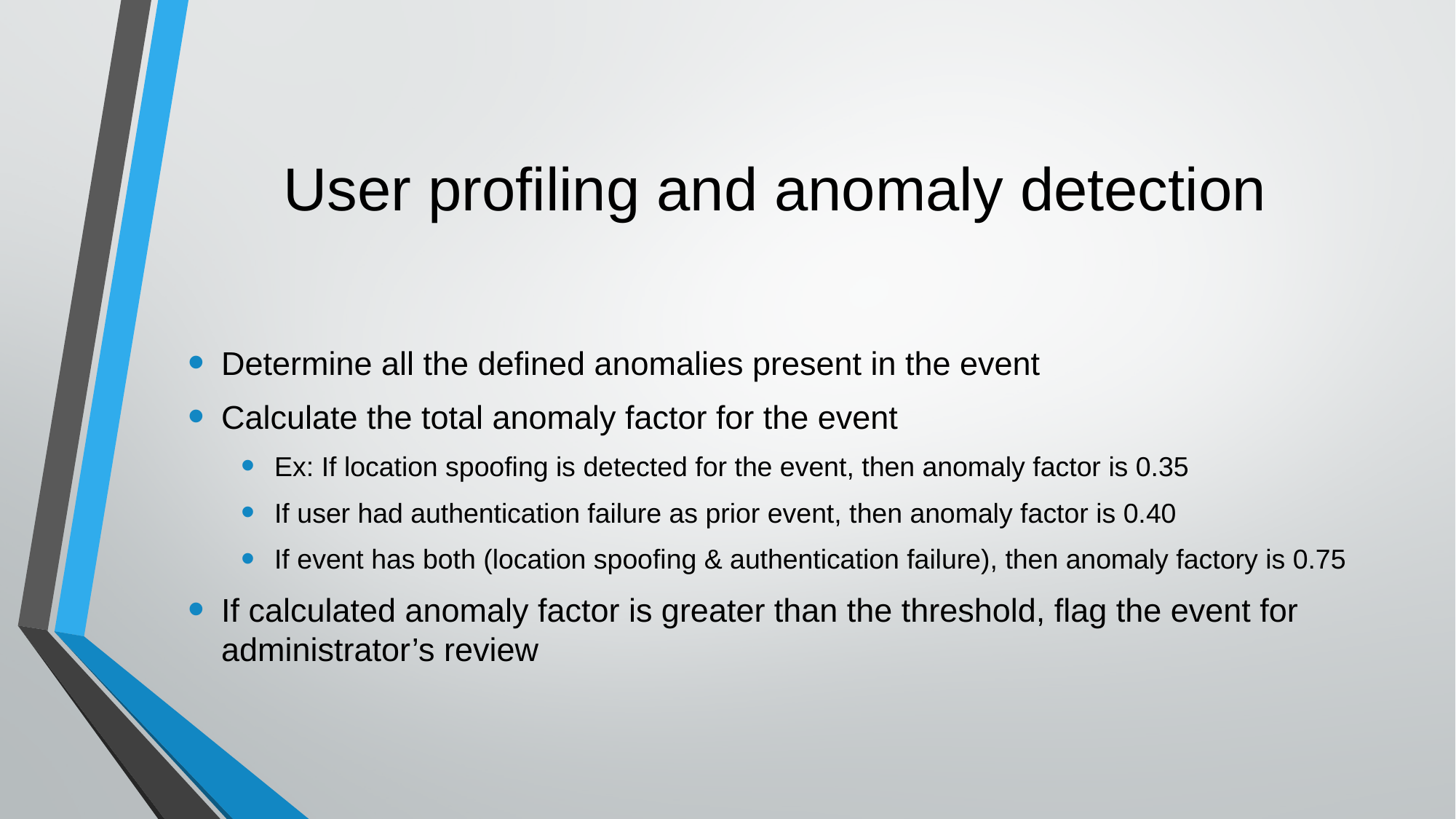

# User profiling and anomaly detection
Determine all the defined anomalies present in the event
Calculate the total anomaly factor for the event
Ex: If location spoofing is detected for the event, then anomaly factor is 0.35
If user had authentication failure as prior event, then anomaly factor is 0.40
If event has both (location spoofing & authentication failure), then anomaly factory is 0.75
If calculated anomaly factor is greater than the threshold, flag the event for administrator’s review